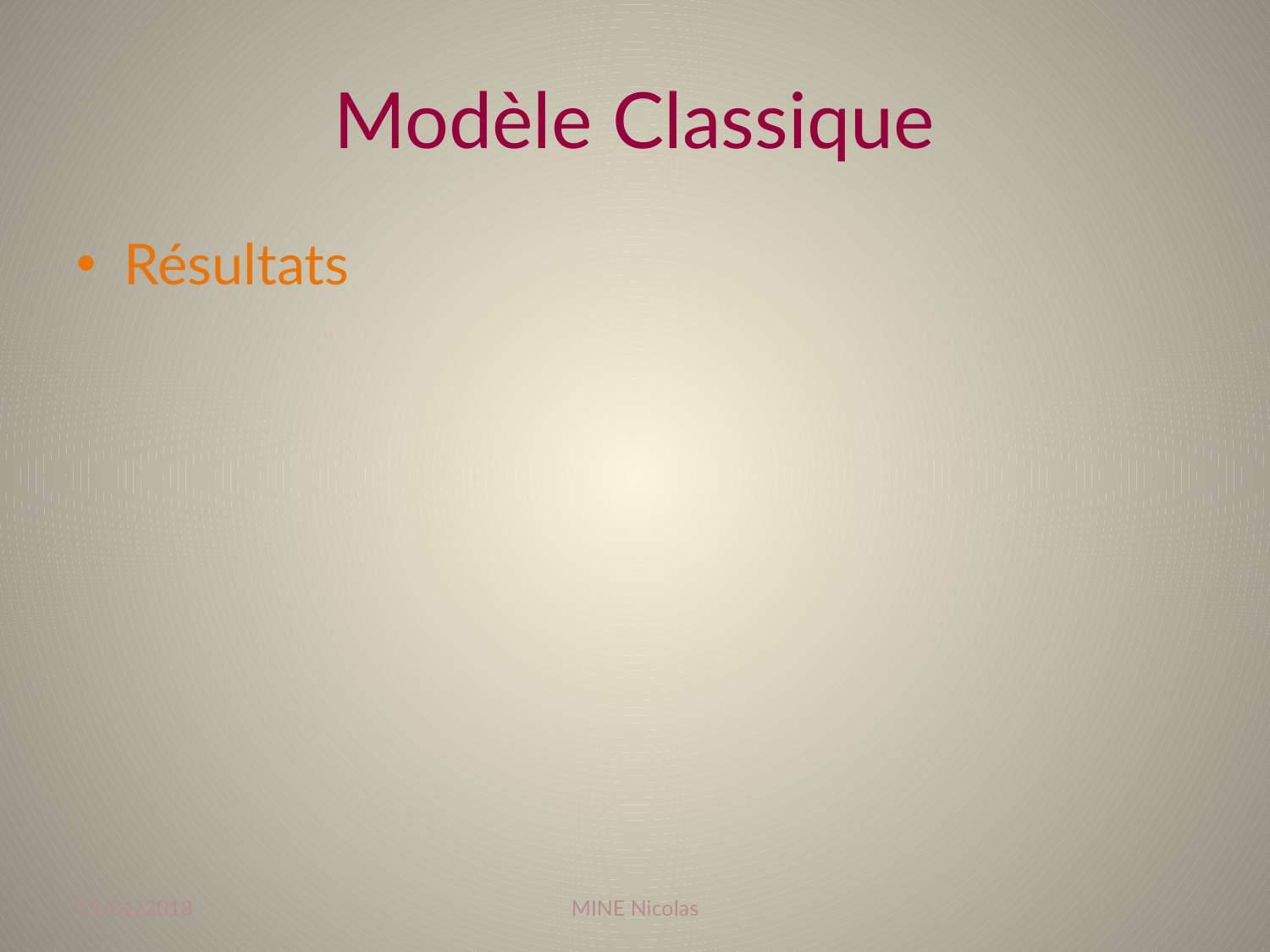

# Modèle Classique
Résultats
15/01/2018
MINE Nicolas